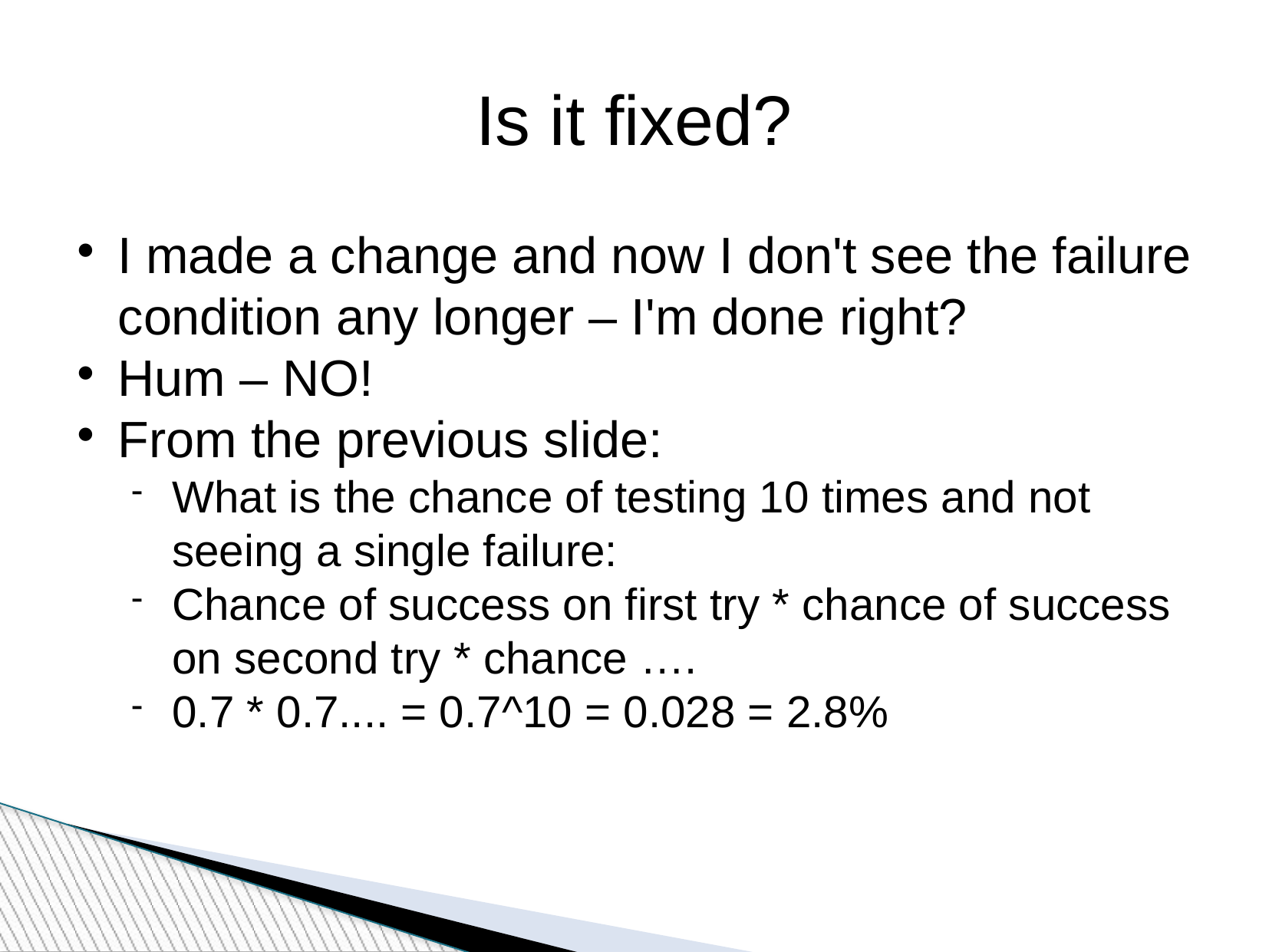

Is it fixed?
I made a change and now I don't see the failure condition any longer – I'm done right?
Hum – NO!
From the previous slide:
What is the chance of testing 10 times and not seeing a single failure:
Chance of success on first try * chance of success on second try * chance ….
0.7 * 0.7.... = 0.7^10 = 0.028 = 2.8%